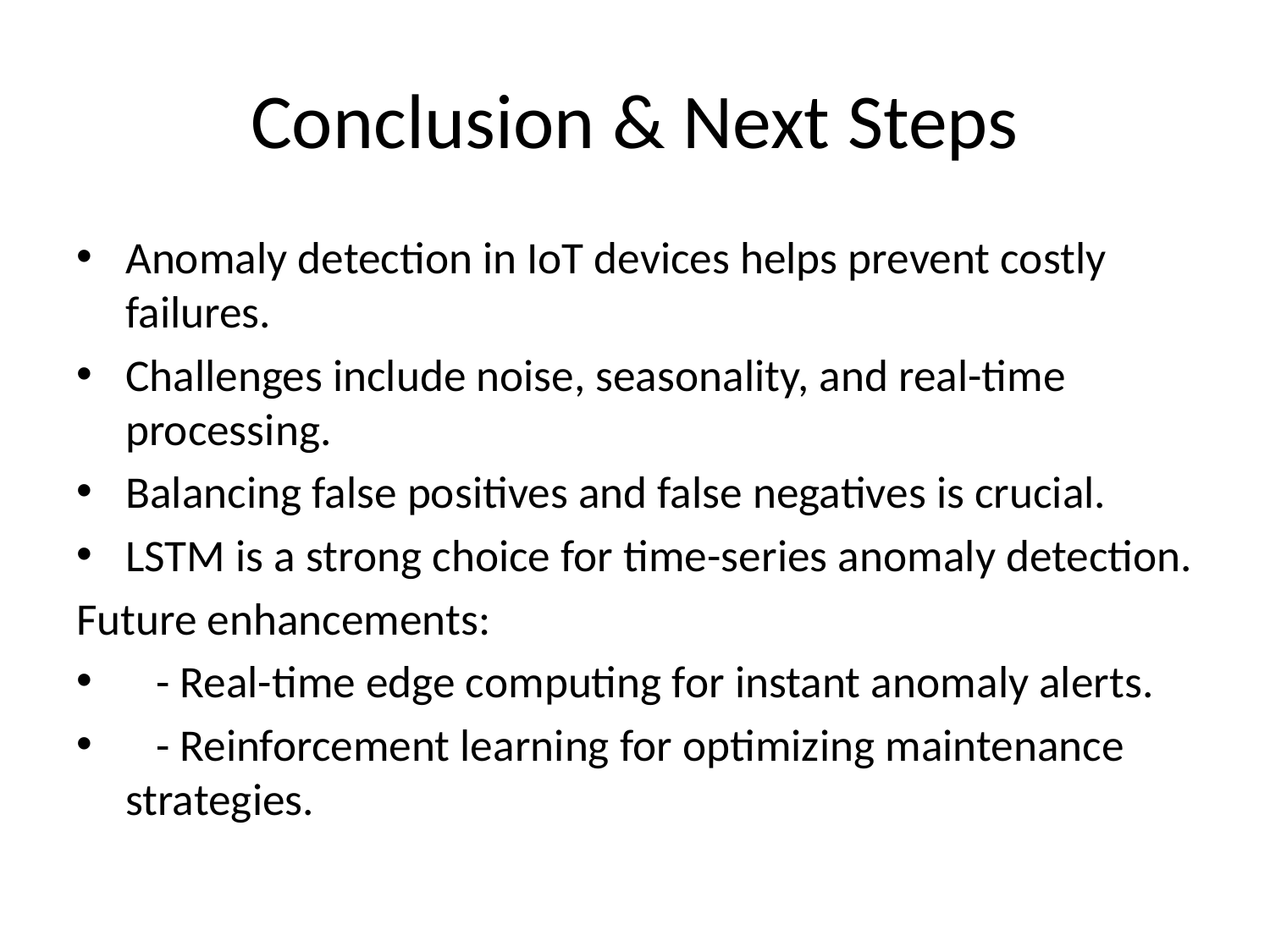

# Conclusion & Next Steps
Anomaly detection in IoT devices helps prevent costly failures.
Challenges include noise, seasonality, and real-time processing.
Balancing false positives and false negatives is crucial.
LSTM is a strong choice for time-series anomaly detection.
Future enhancements:
   - Real-time edge computing for instant anomaly alerts.
   - Reinforcement learning for optimizing maintenance strategies.